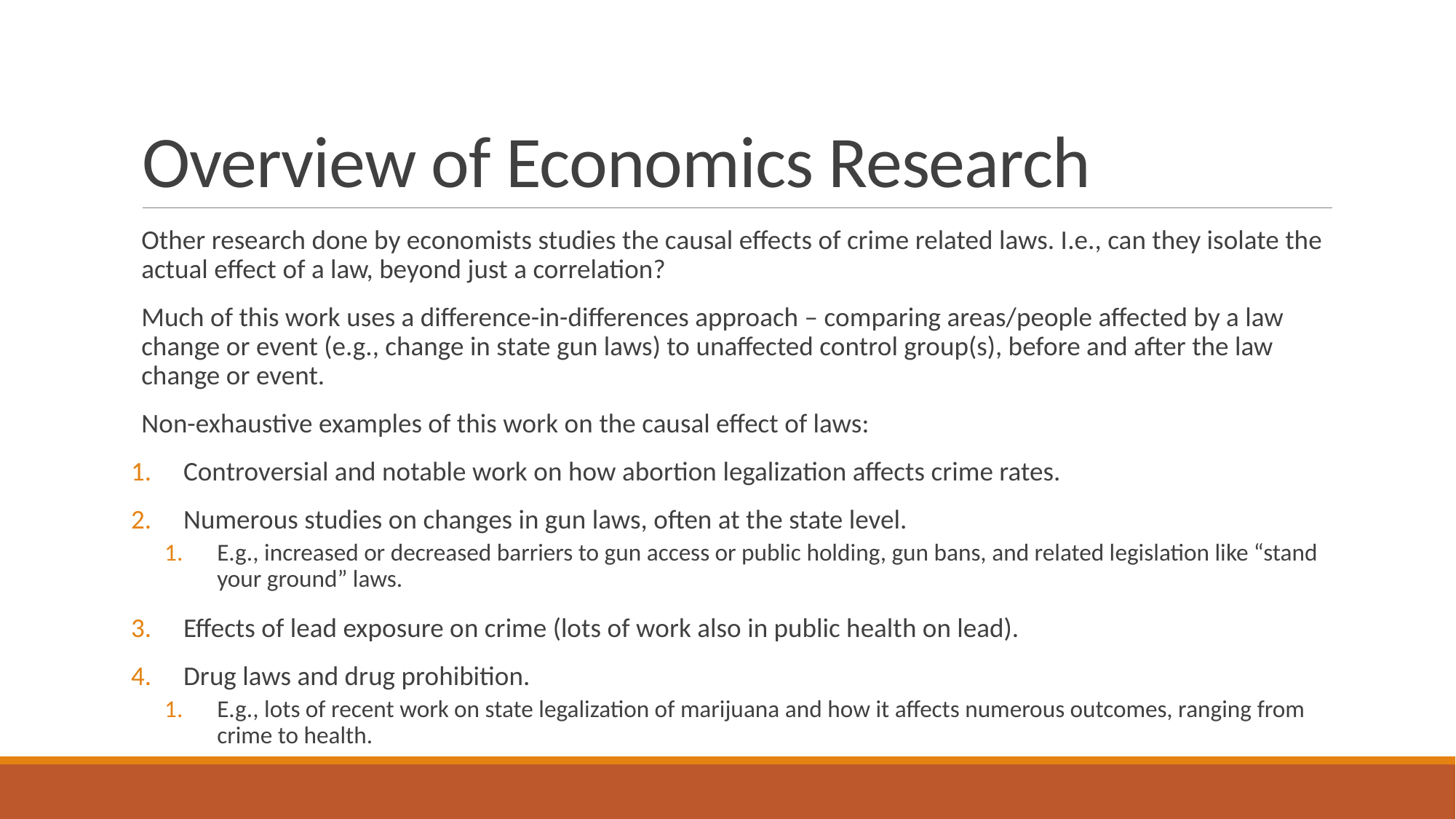

# Overview of Economics Research
Other research done by economists studies the causal effects of crime related laws. I.e., can they isolate the actual effect of a law, beyond just a correlation?
Much of this work uses a difference-in-differences approach – comparing areas/people affected by a law change or event (e.g., change in state gun laws) to unaffected control group(s), before and after the law change or event.
Non-exhaustive examples of this work on the causal effect of laws:
Controversial and notable work on how abortion legalization affects crime rates.
Numerous studies on changes in gun laws, often at the state level.
E.g., increased or decreased barriers to gun access or public holding, gun bans, and related legislation like “stand your ground” laws.
Effects of lead exposure on crime (lots of work also in public health on lead).
Drug laws and drug prohibition.
E.g., lots of recent work on state legalization of marijuana and how it affects numerous outcomes, ranging from crime to health.